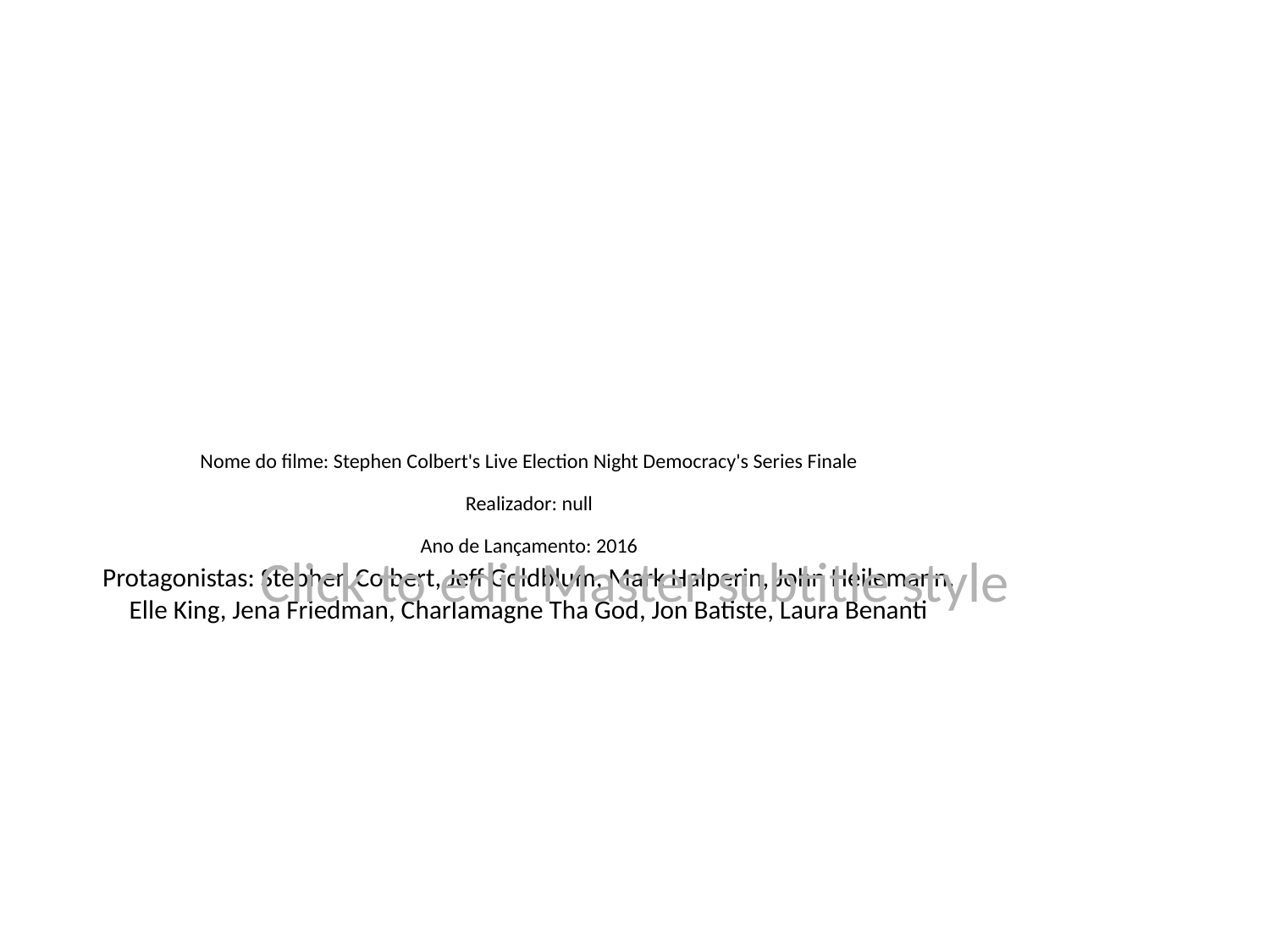

# Nome do filme: Stephen Colbert's Live Election Night Democracy's Series Finale
Realizador: null
Ano de Lançamento: 2016
Protagonistas: Stephen Colbert, Jeff Goldblum, Mark Halperin, John Heilemann, Elle King, Jena Friedman, Charlamagne Tha God, Jon Batiste, Laura Benanti
Click to edit Master subtitle style